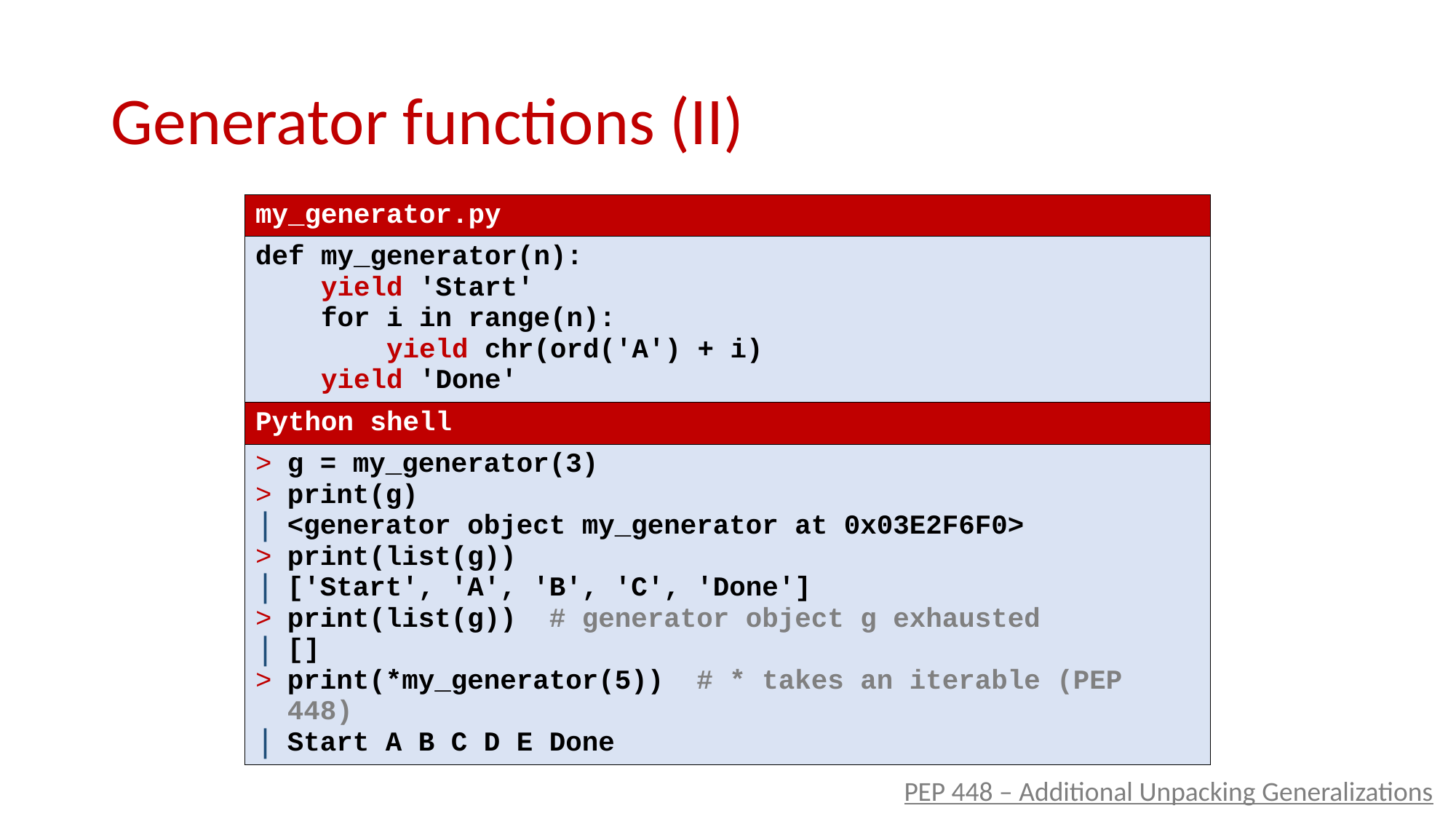

# Generator functions (II)
| my\_generator.py |
| --- |
| def my\_generator(n): yield 'Start' for i in range(n): yield chr(ord('A') + i) yield 'Done' |
| Python shell |
| g = my\_generator(3) print(g) <generator object my\_generator at 0x03E2F6F0> print(list(g)) ['Start', 'A', 'B', 'C', 'Done'] print(list(g)) # generator object g exhausted [] print(\*my\_generator(5)) # \* takes an iterable (PEP 448) Start A B C D E Done |
PEP 448 – Additional Unpacking Generalizations